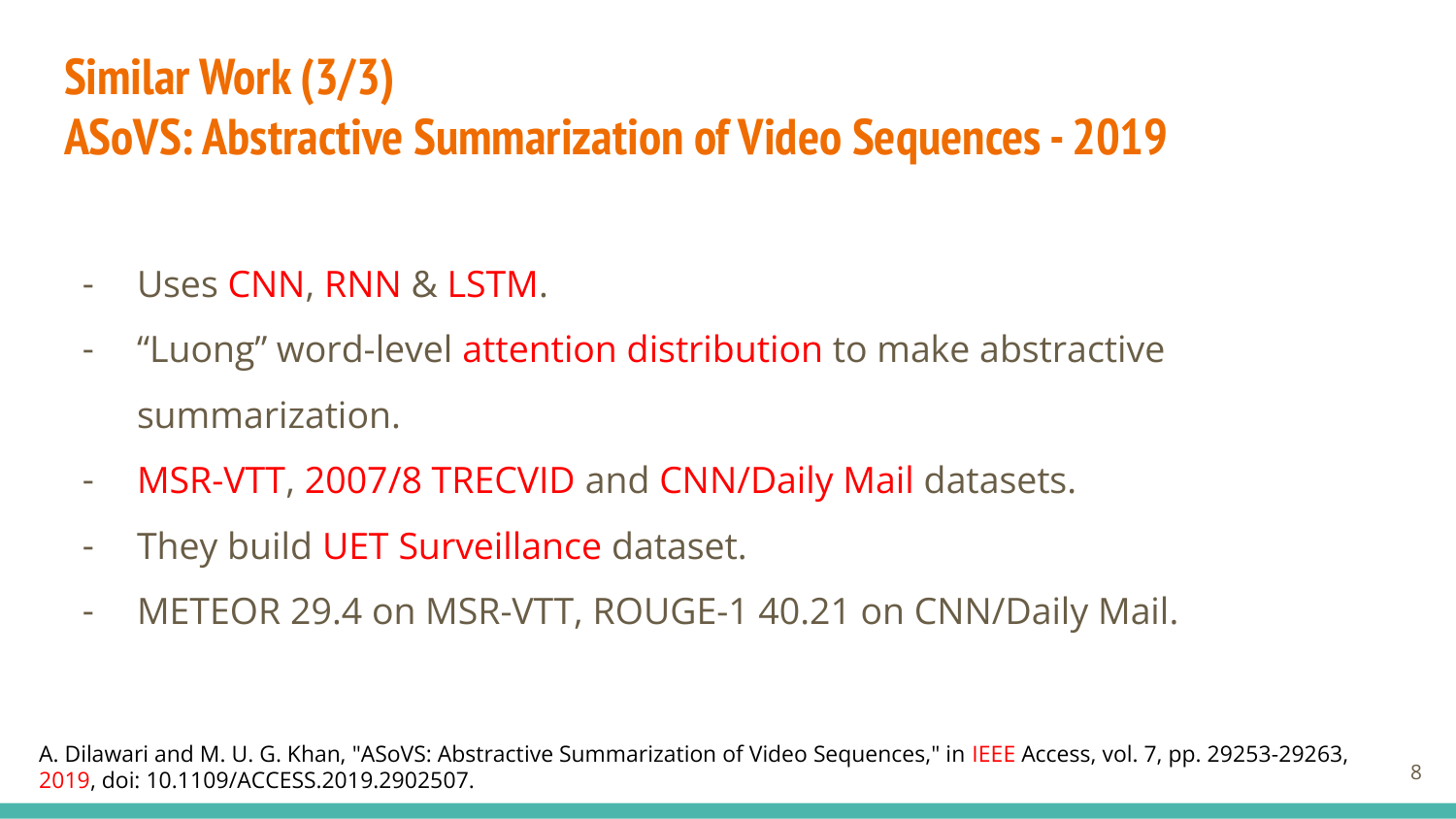

# Similar Work (3/3)
ASoVS: Abstractive Summarization of Video Sequences - 2019
Uses CNN, RNN & LSTM.
“Luong” word-level attention distribution to make abstractive summarization.
MSR-VTT, 2007/8 TRECVID and CNN/Daily Mail datasets.
They build UET Surveillance dataset.
METEOR 29.4 on MSR-VTT, ROUGE-1 40.21 on CNN/Daily Mail.
A. Dilawari and M. U. G. Khan, "ASoVS: Abstractive Summarization of Video Sequences," in IEEE Access, vol. 7, pp. 29253-29263, 2019, doi: 10.1109/ACCESS.2019.2902507.
8